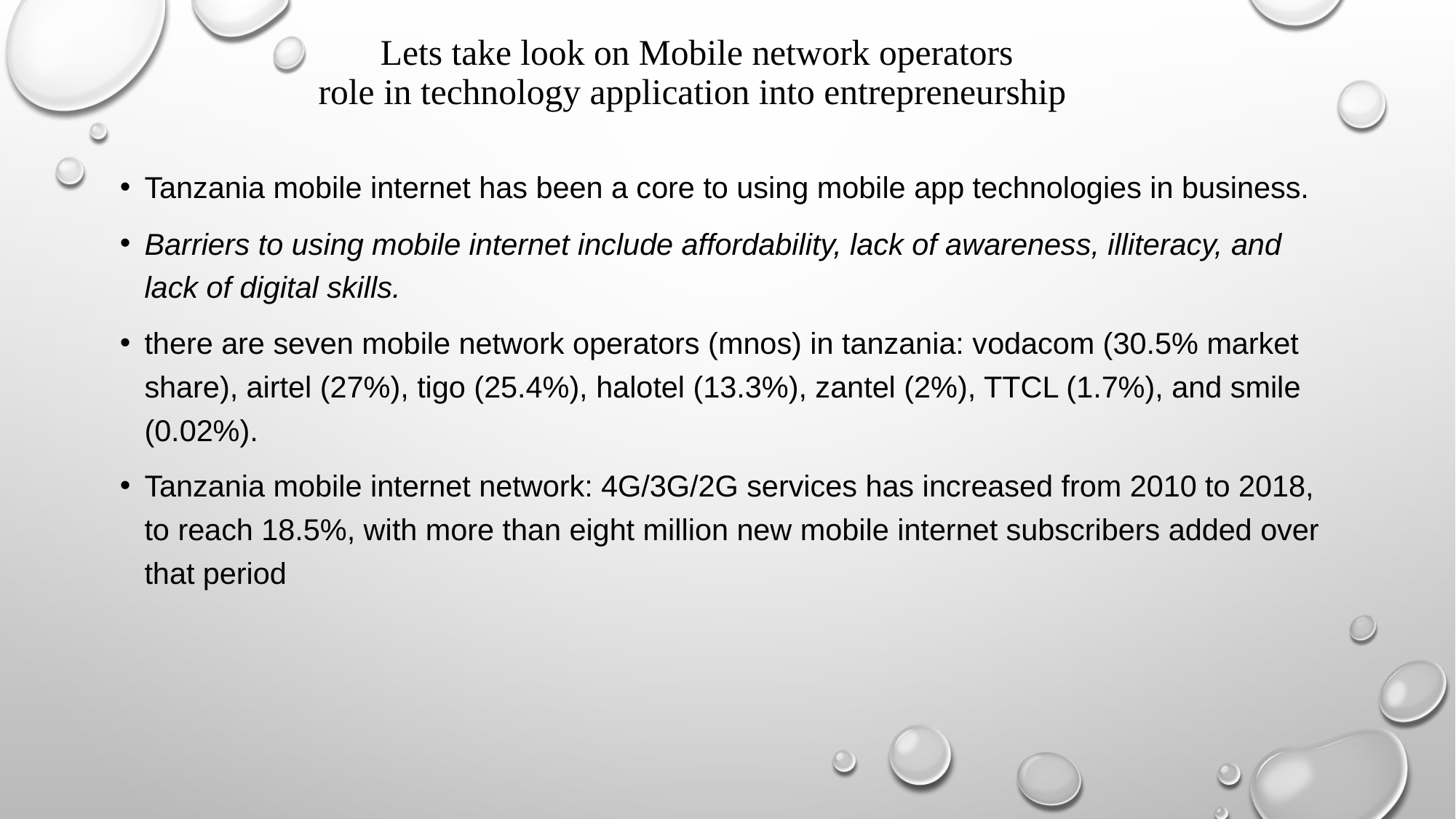

# Lets take look on Mobile network operators role in technology application into entrepreneurship
Tanzania mobile internet has been a core to using mobile app technologies in business.
Barriers to using mobile internet include affordability, lack of awareness, illiteracy, and lack of digital skills.
there are seven mobile network operators (mnos) in tanzania: vodacom (30.5% market share), airtel (27%), tigo (25.4%), halotel (13.3%), zantel (2%), TTCL (1.7%), and smile (0.02%).
Tanzania mobile internet network: 4G/3G/2G services has increased from 2010 to 2018, to reach 18.5%, with more than eight million new mobile internet subscribers added over that period